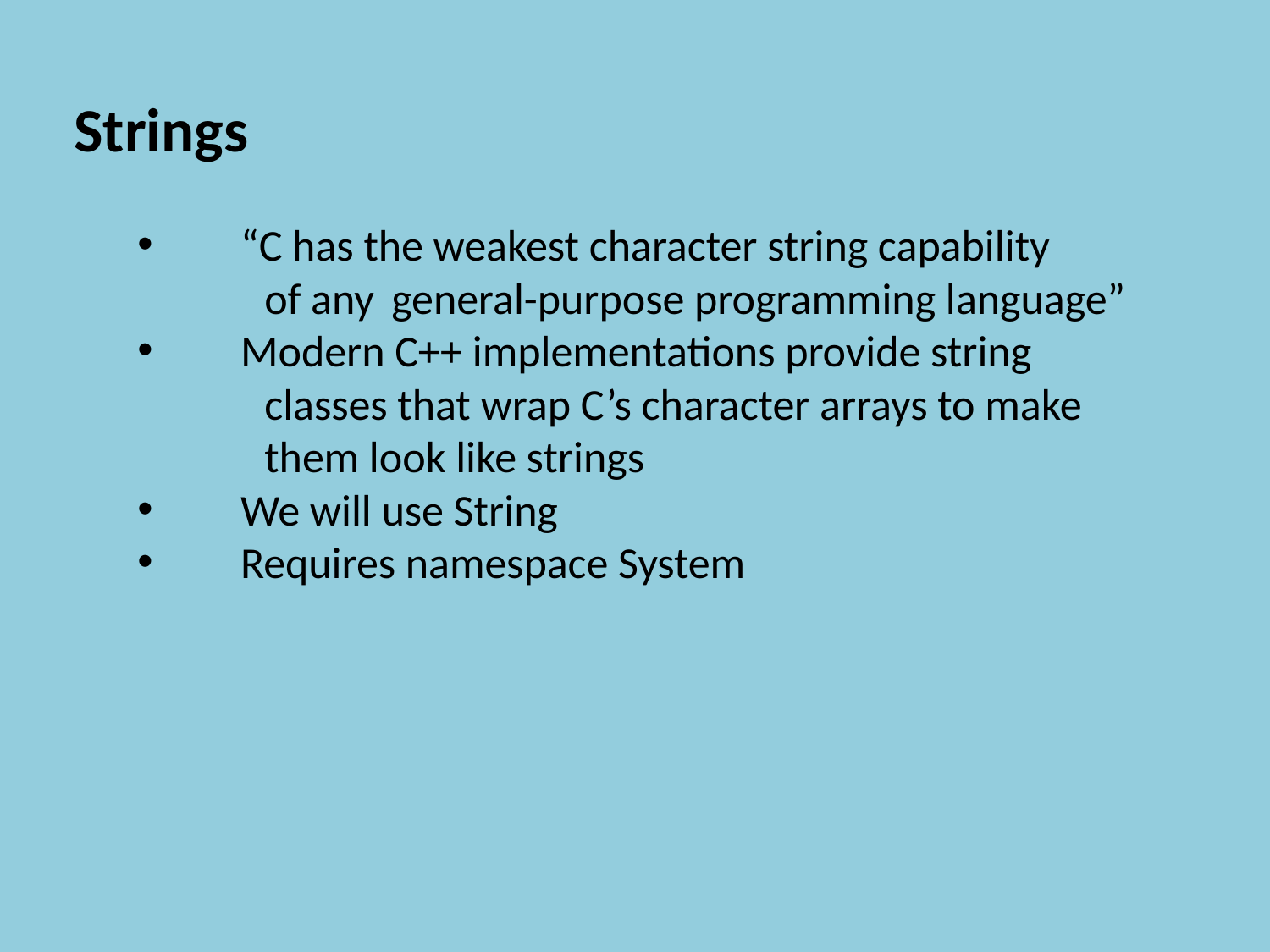

Strings

“C has the weakest character string capability
	of any 	general-purpose programming language”
Modern C++ implementations provide string
	classes that wrap C’s character arrays to make
	them look like strings
We will use String
Requires namespace System